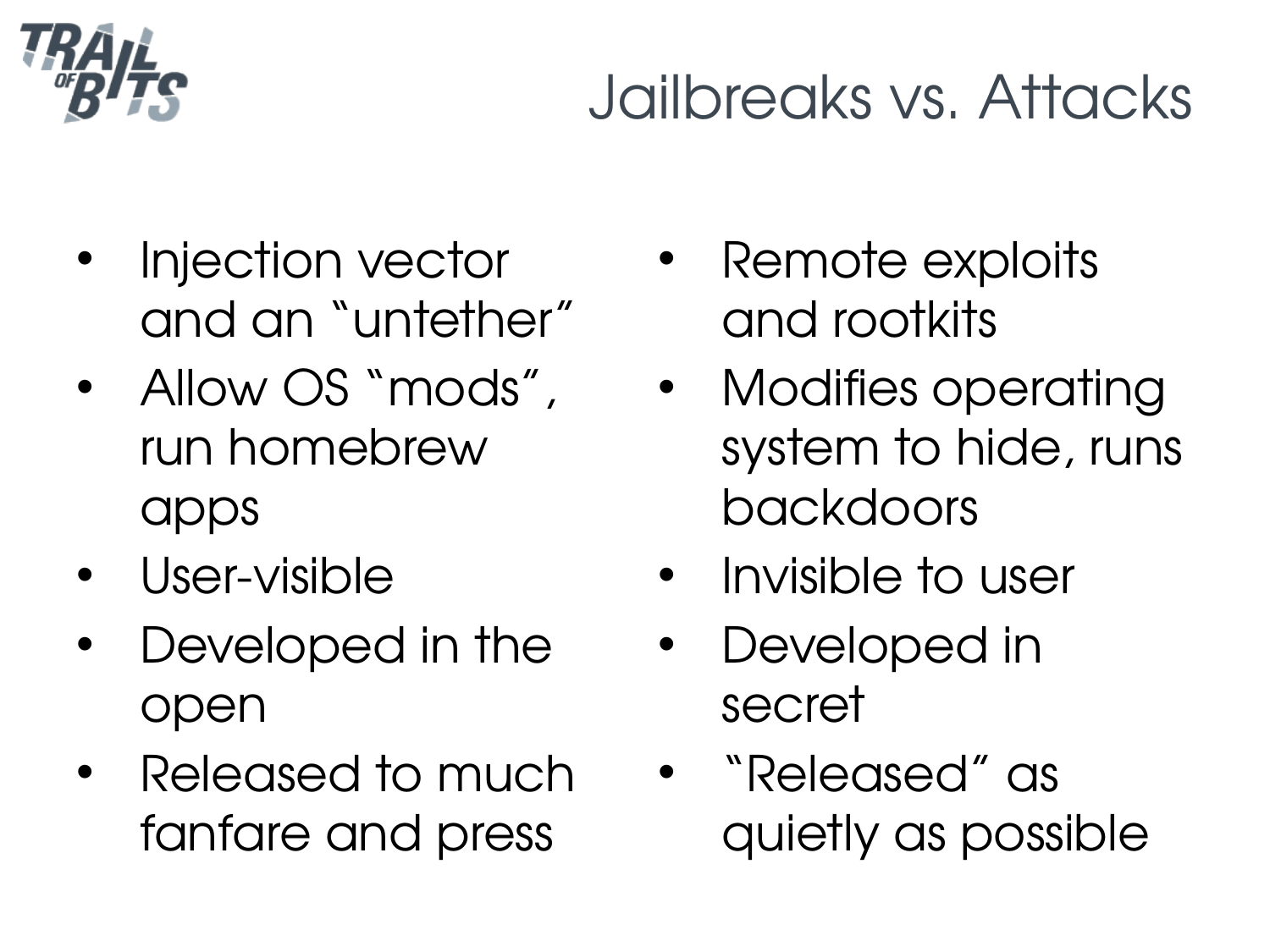

# Jailbreaks vs. Attacks
Injection vector and an “untether”
Allow OS “mods”, run homebrew apps
User-visible
Developed in the open
Released to much fanfare and press
Remote exploits and rootkits
Modifies operating system to hide, runs backdoors
Invisible to user
Developed in secret
“Released” as quietly as possible